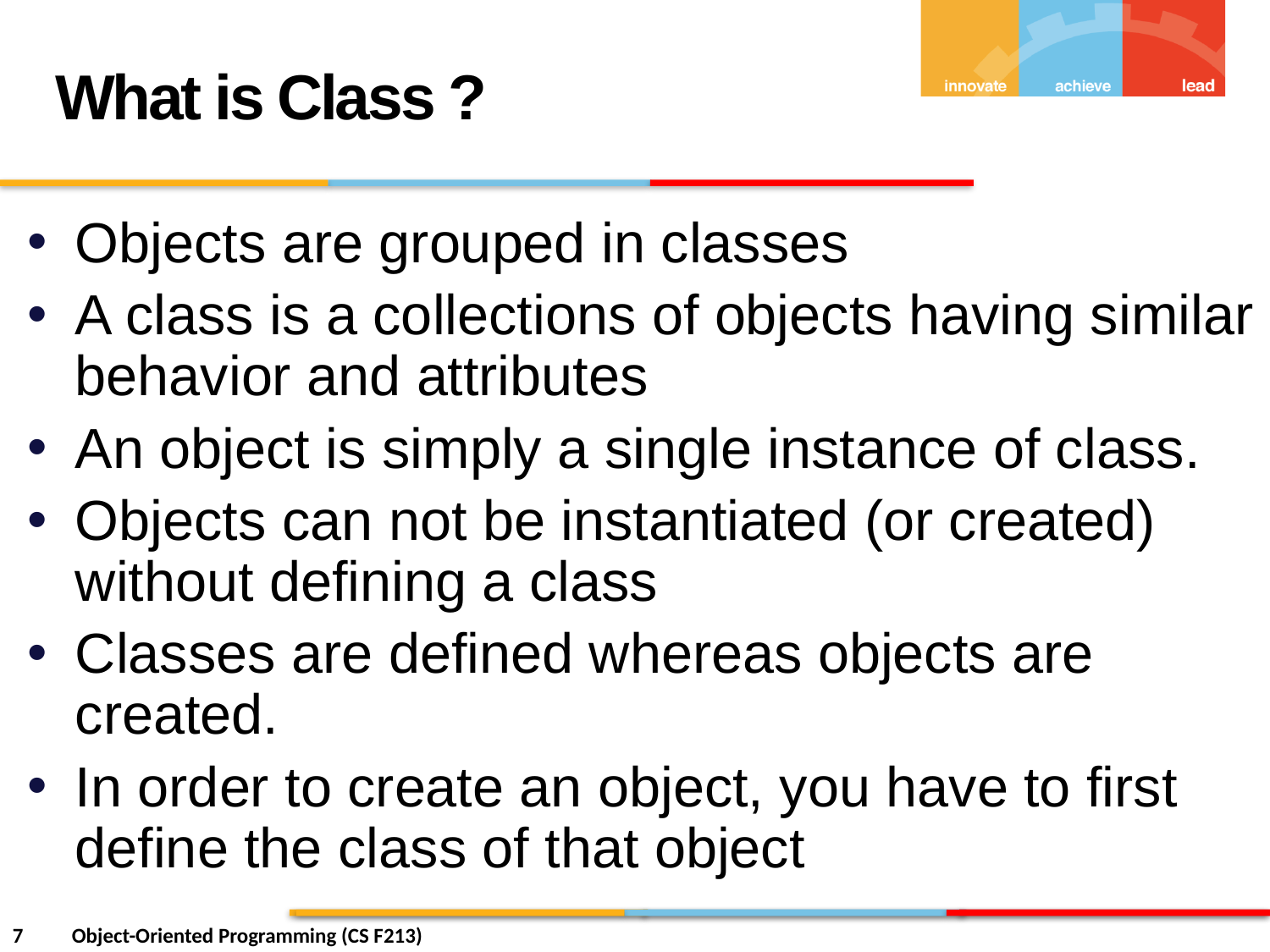

What is Class ?
Objects are grouped in classes
A class is a collections of objects having similar behavior and attributes
An object is simply a single instance of class.
Objects can not be instantiated (or created) without defining a class
Classes are defined whereas objects are created.
In order to create an object, you have to first define the class of that object